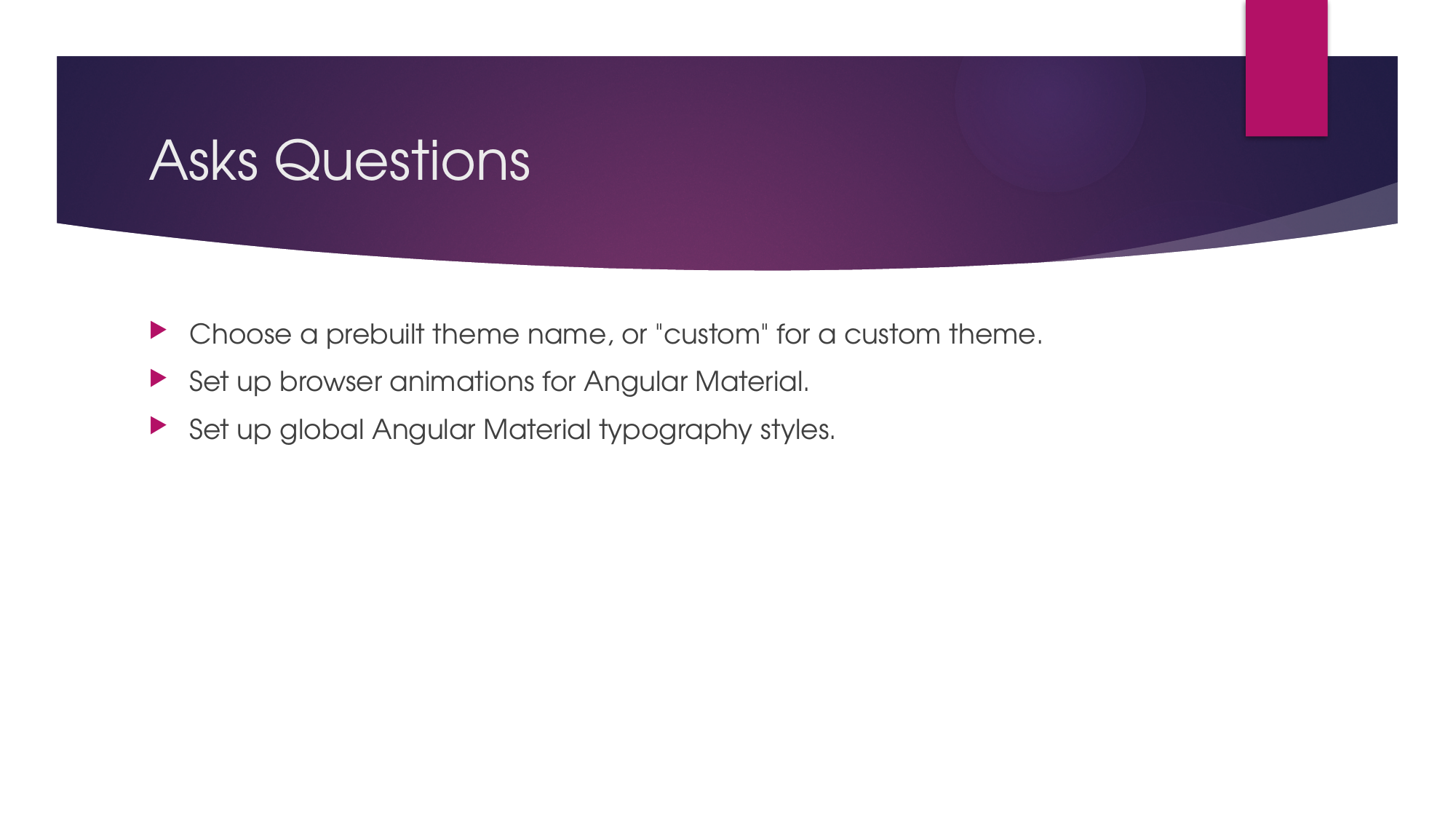

# Asks Questions
Choose a prebuilt theme name, or "custom" for a custom theme.
Set up browser animations for Angular Material.
Set up global Angular Material typography styles.